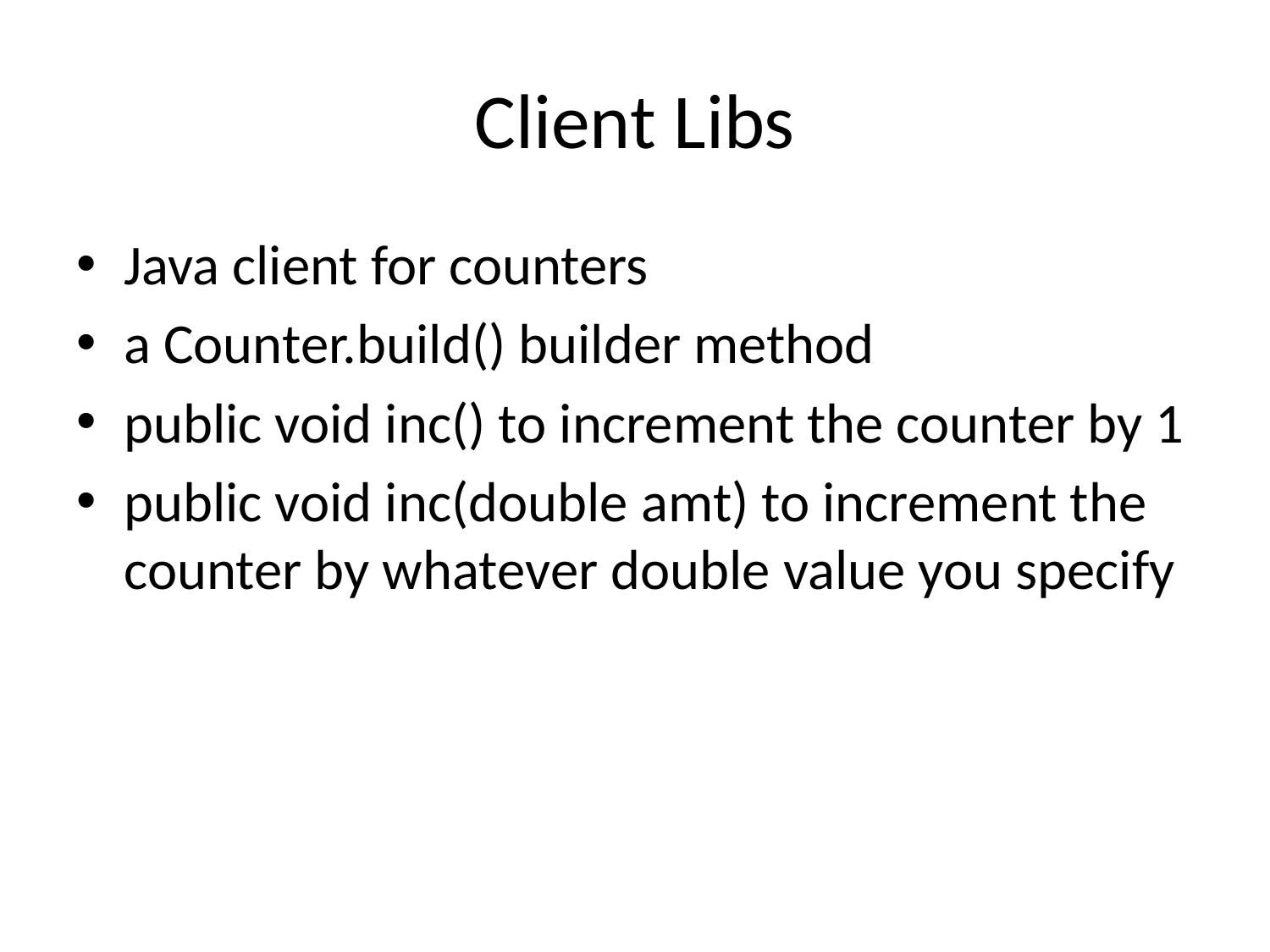

# Client Libs
Java client for counters
a Counter.build() builder method
public void inc() to increment the counter by 1
public void inc(double amt) to increment the counter by whatever double value you specify